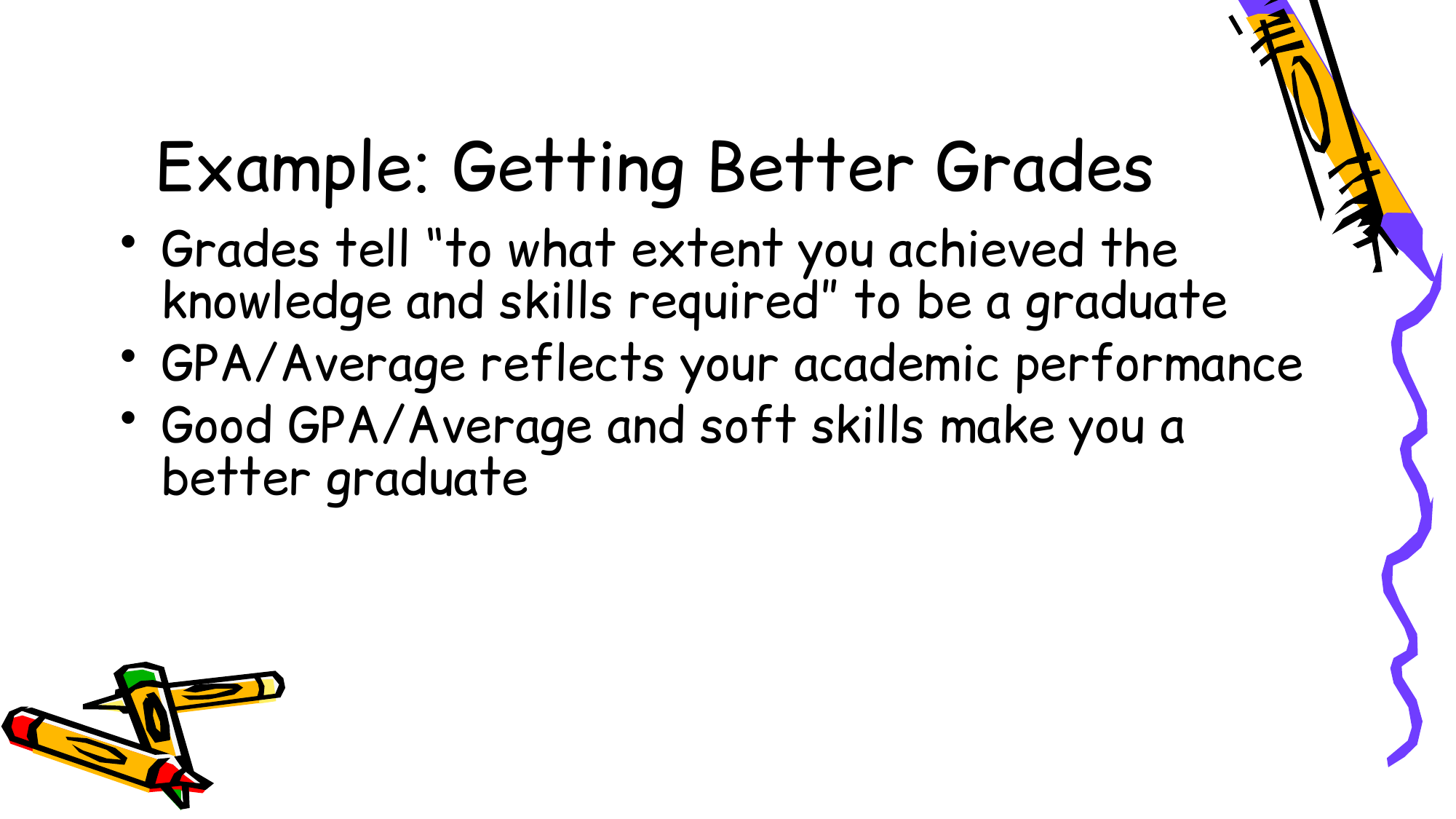

# Example: Getting Better Grades
Grades tell “to what extent you achieved the knowledge and skills required” to be a graduate
GPA/Average reflects your academic performance
Good GPA/Average and soft skills make you a better graduate